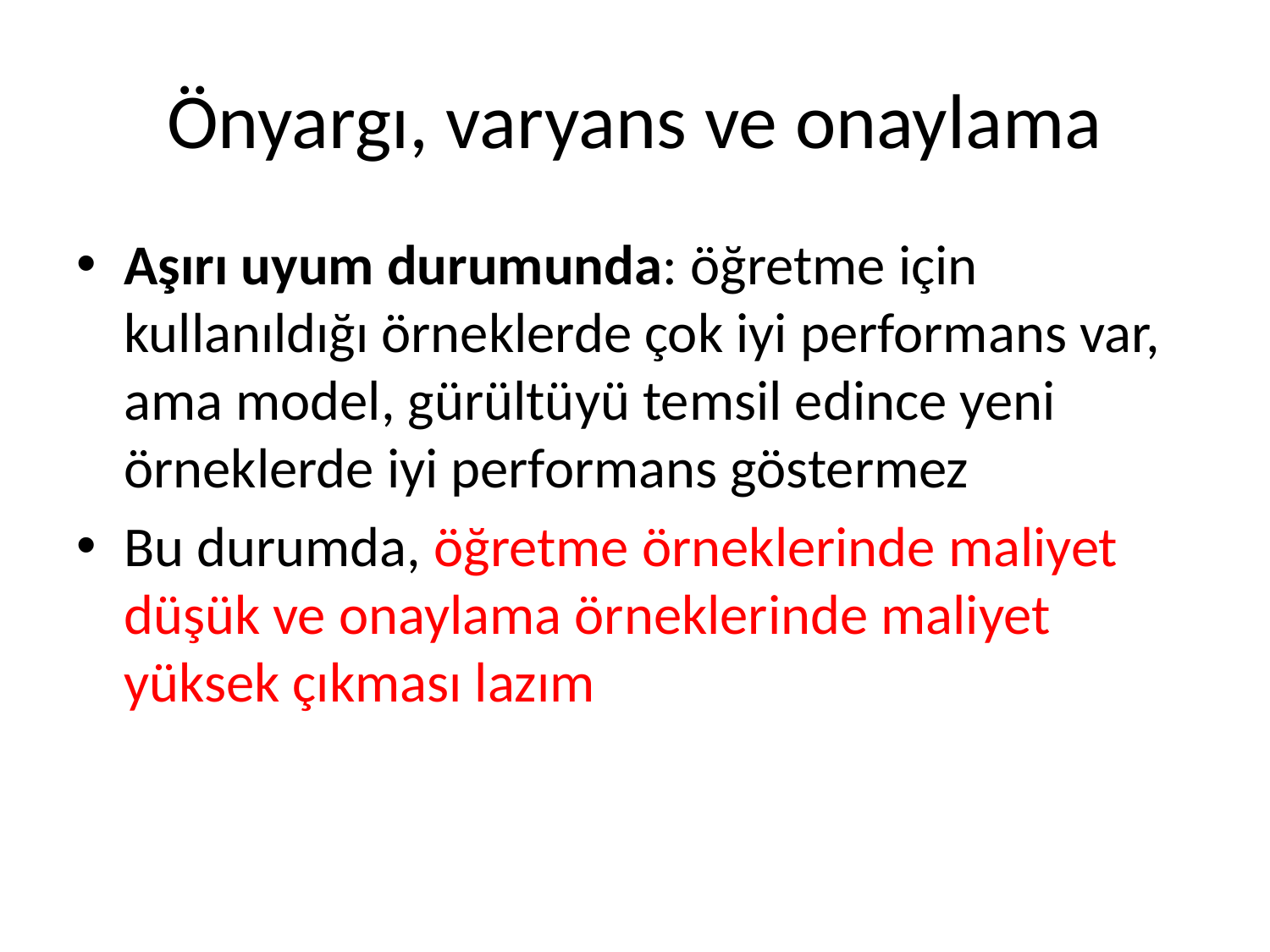

# Önyargı, varyans ve onaylama
Aşırı uyum durumunda: öğretme için kullanıldığı örneklerde çok iyi performans var, ama model, gürültüyü temsil edince yeni örneklerde iyi performans göstermez
Bu durumda, öğretme örneklerinde maliyet düşük ve onaylama örneklerinde maliyet yüksek çıkması lazım